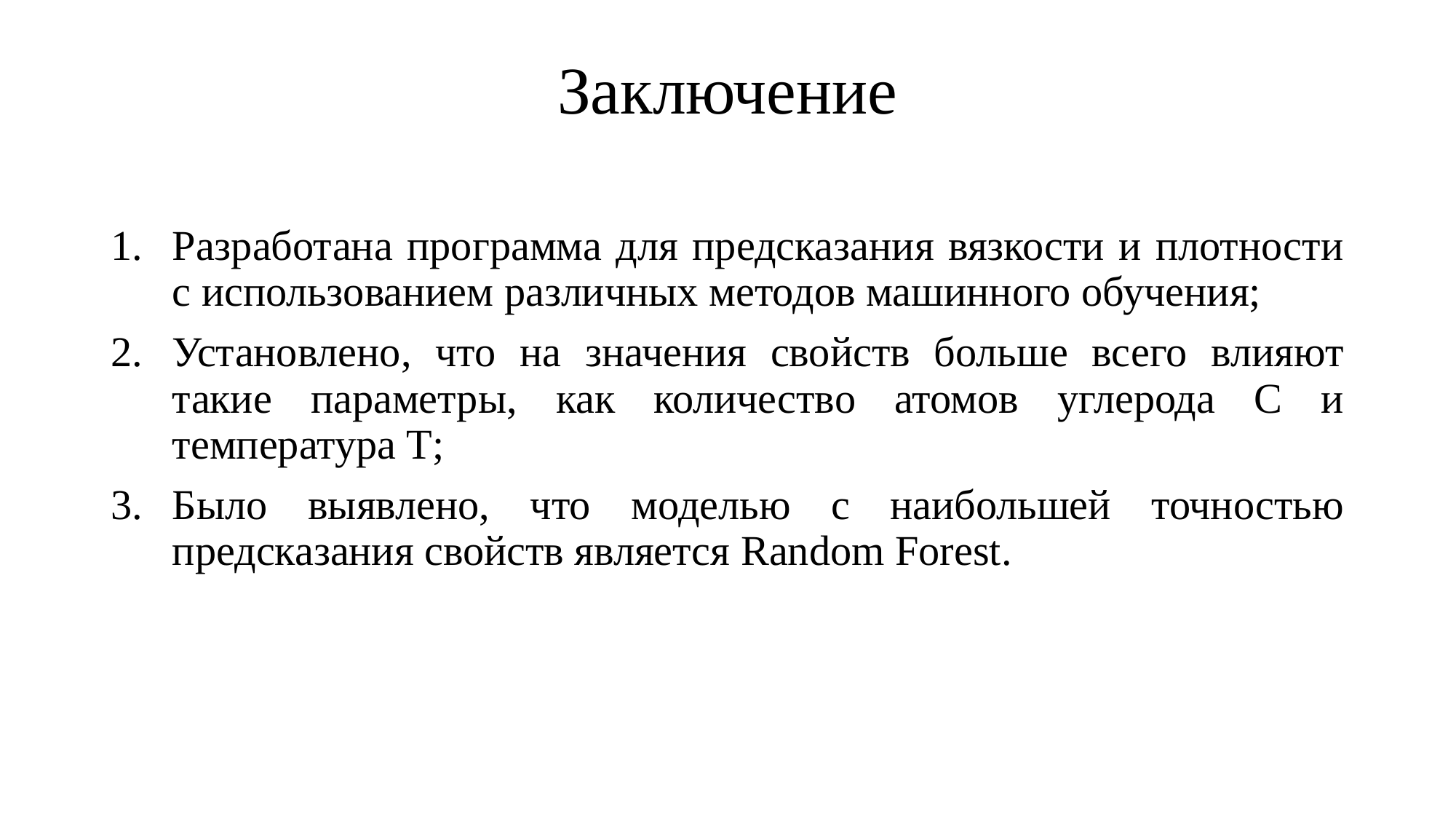

# Заключение
Разработана программа для предсказания вязкости и плотности с использованием различных методов машинного обучения;
Установлено, что на значения свойств больше всего влияют такие параметры, как количество атомов углерода С и температура T;
Было выявлено, что моделью с наибольшей точностью предсказания свойств является Random Forest.